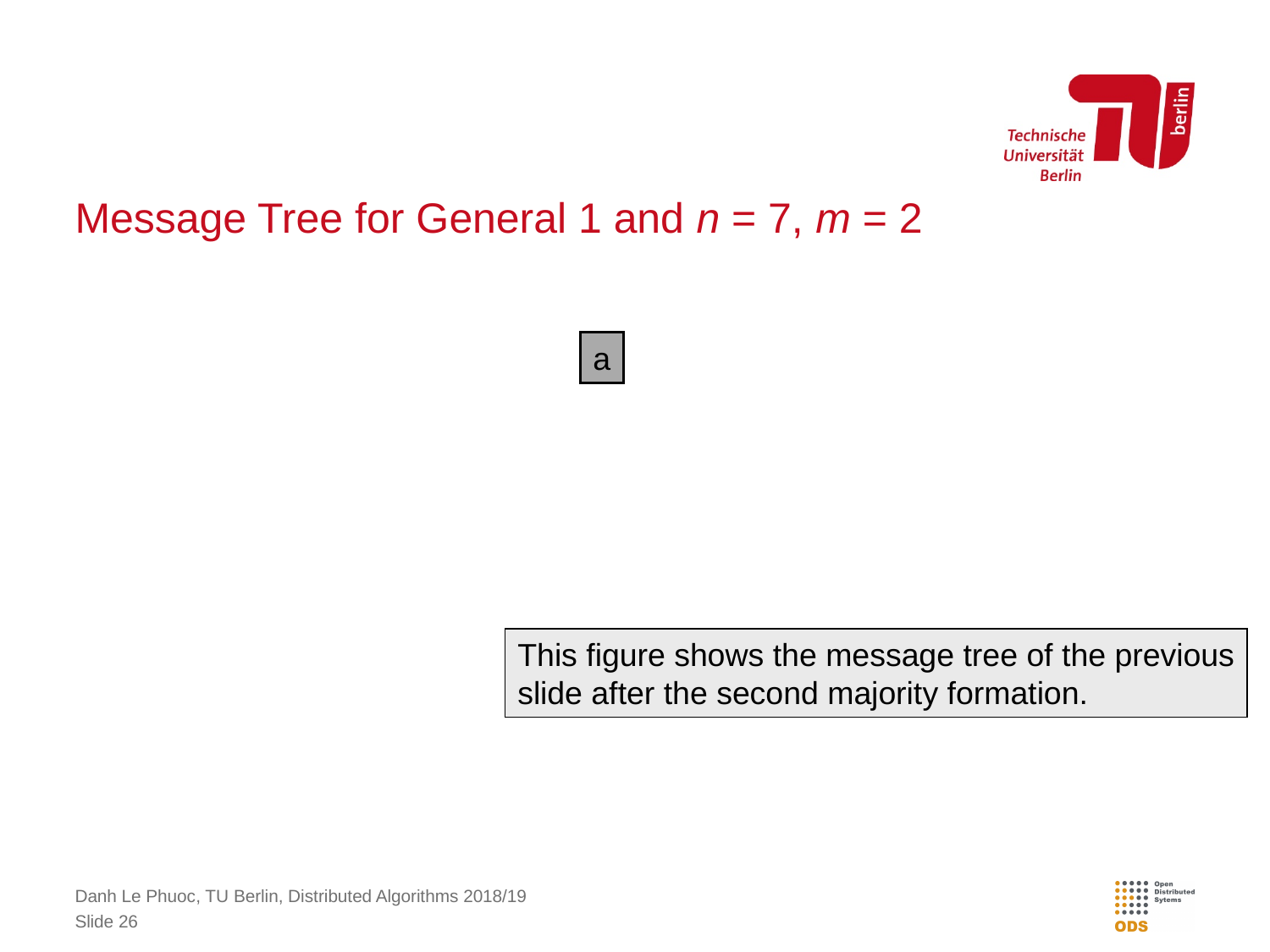

# Message Tree for General 1 and n = 7, m = 2
a
This figure shows the message tree of the previous
slide after the second majority formation.
Danh Le Phuoc, TU Berlin, Distributed Algorithms 2018/19
Slide 26